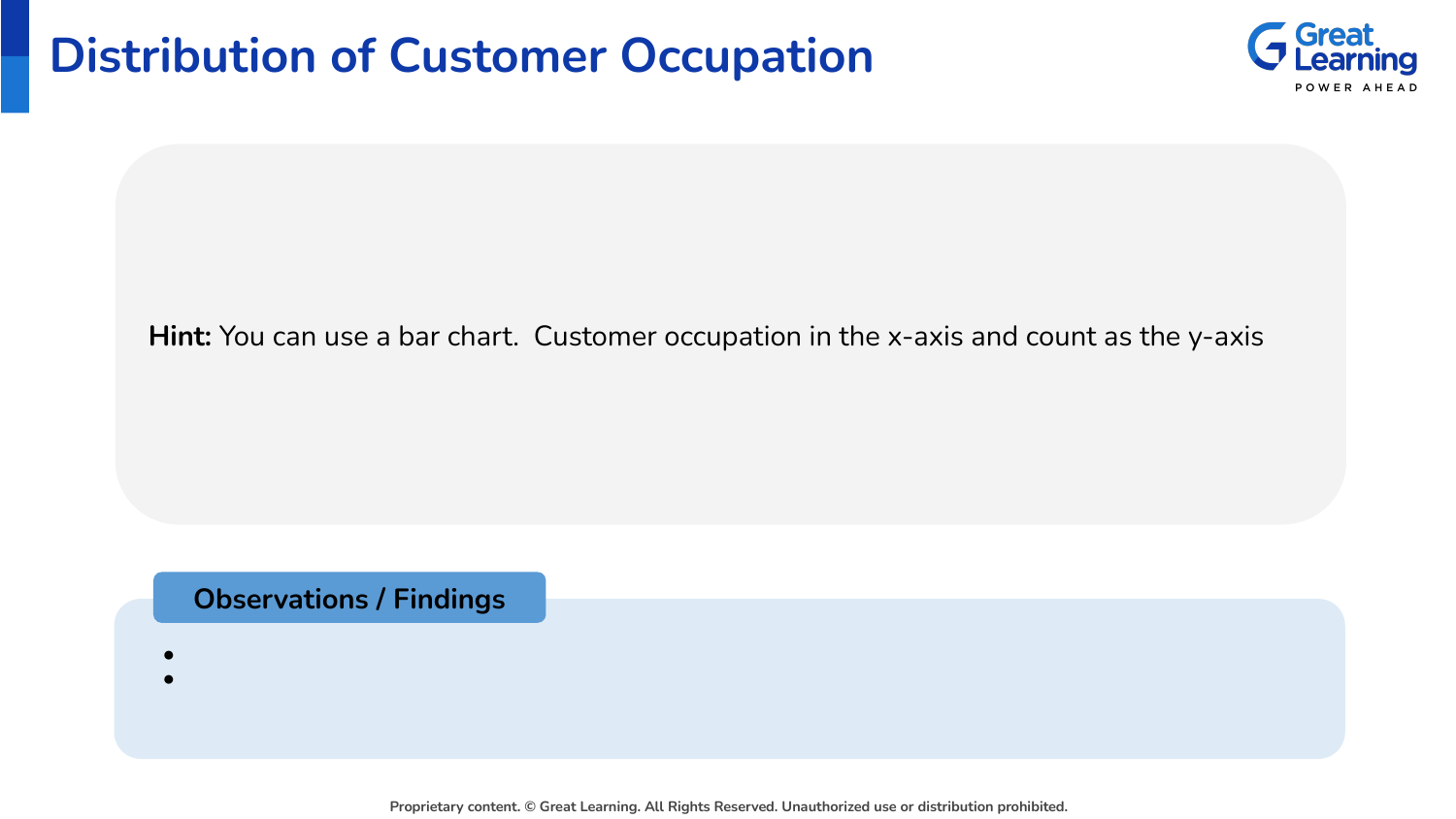

Distribution of Customer Occupation
Hint: You can use a bar chart.  Customer occupation in the x-axis and count as the y-axis
Observations / Findings